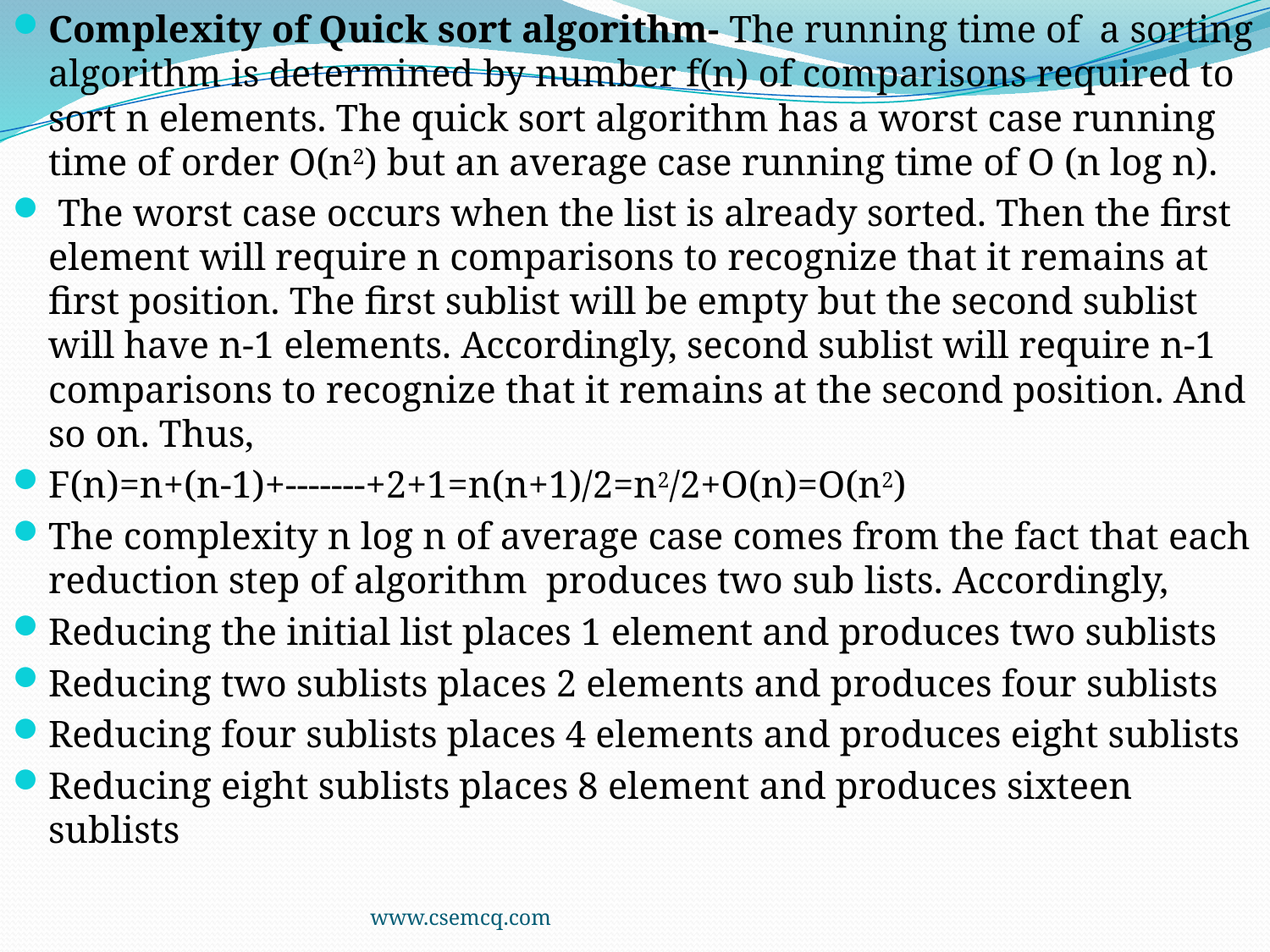

Complexity of Quick sort algorithm- The running time of  a sorting algorithm is determined by number f(n) of comparisons required to sort n elements. The quick sort algorithm has a worst case running time of order O(n2) but an average case running time of O (n log n).
 The worst case occurs when the list is already sorted. Then the first element will require n comparisons to recognize that it remains at first position. The first sublist will be empty but the second sublist will have n-1 elements. Accordingly, second sublist will require n-1 comparisons to recognize that it remains at the second position. And so on. Thus,
F(n)=n+(n-1)+-------+2+1=n(n+1)/2=n2/2+O(n)=O(n2)
The complexity n log n of average case comes from the fact that each reduction step of algorithm  produces two sub lists. Accordingly,
Reducing the initial list places 1 element and produces two sublists
Reducing two sublists places 2 elements and produces four sublists
Reducing four sublists places 4 elements and produces eight sublists
Reducing eight sublists places 8 element and produces sixteen sublists

www.csemcq.com